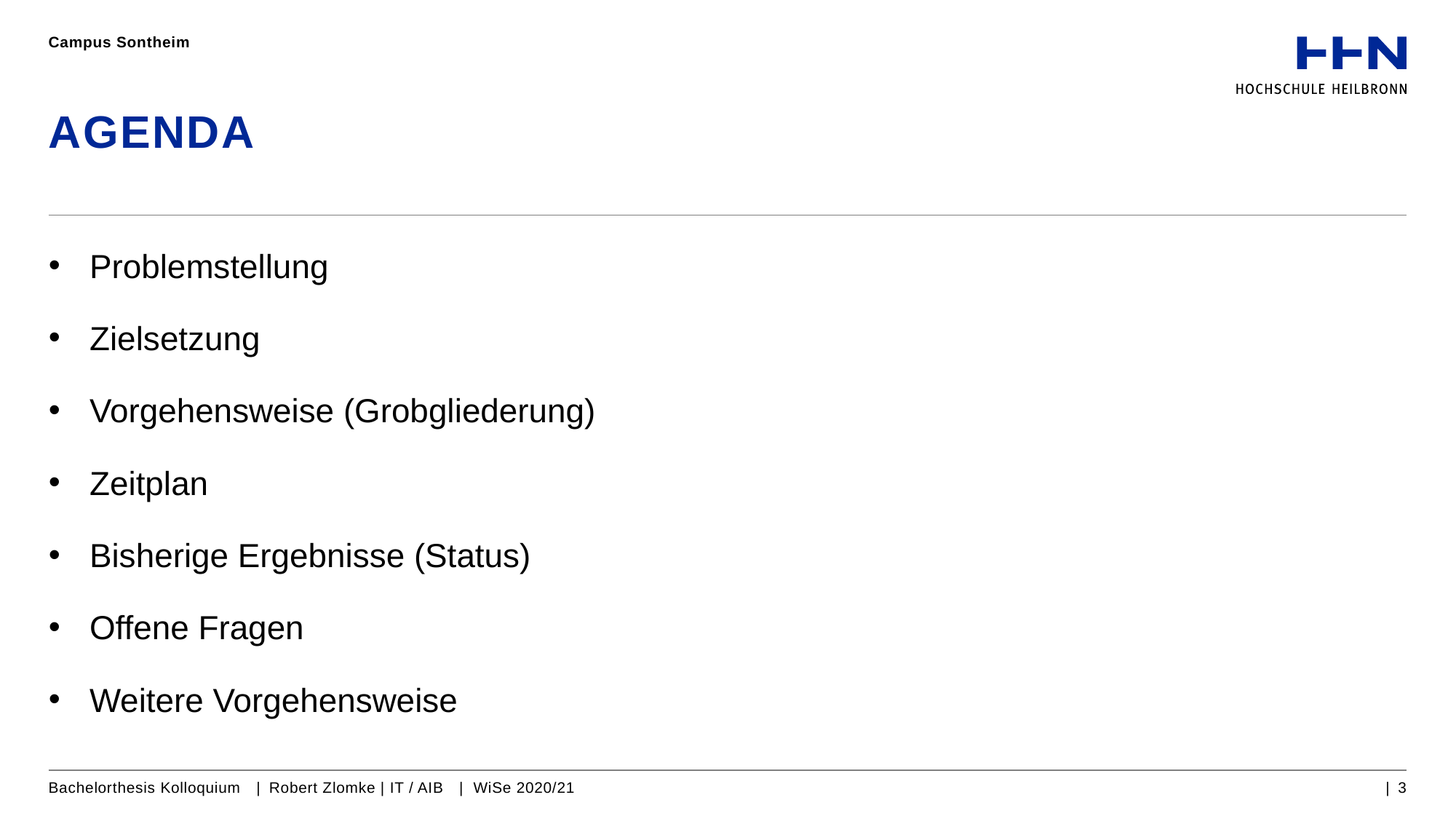

Campus Sontheim
# AGenda
Problemstellung
Zielsetzung
Vorgehensweise (Grobgliederung)
Zeitplan
Bisherige Ergebnisse (Status)
Offene Fragen
Weitere Vorgehensweise
Bachelorthesis Kolloquium | Robert Zlomke | IT / AIB |  WiSe 2020/21
|  3